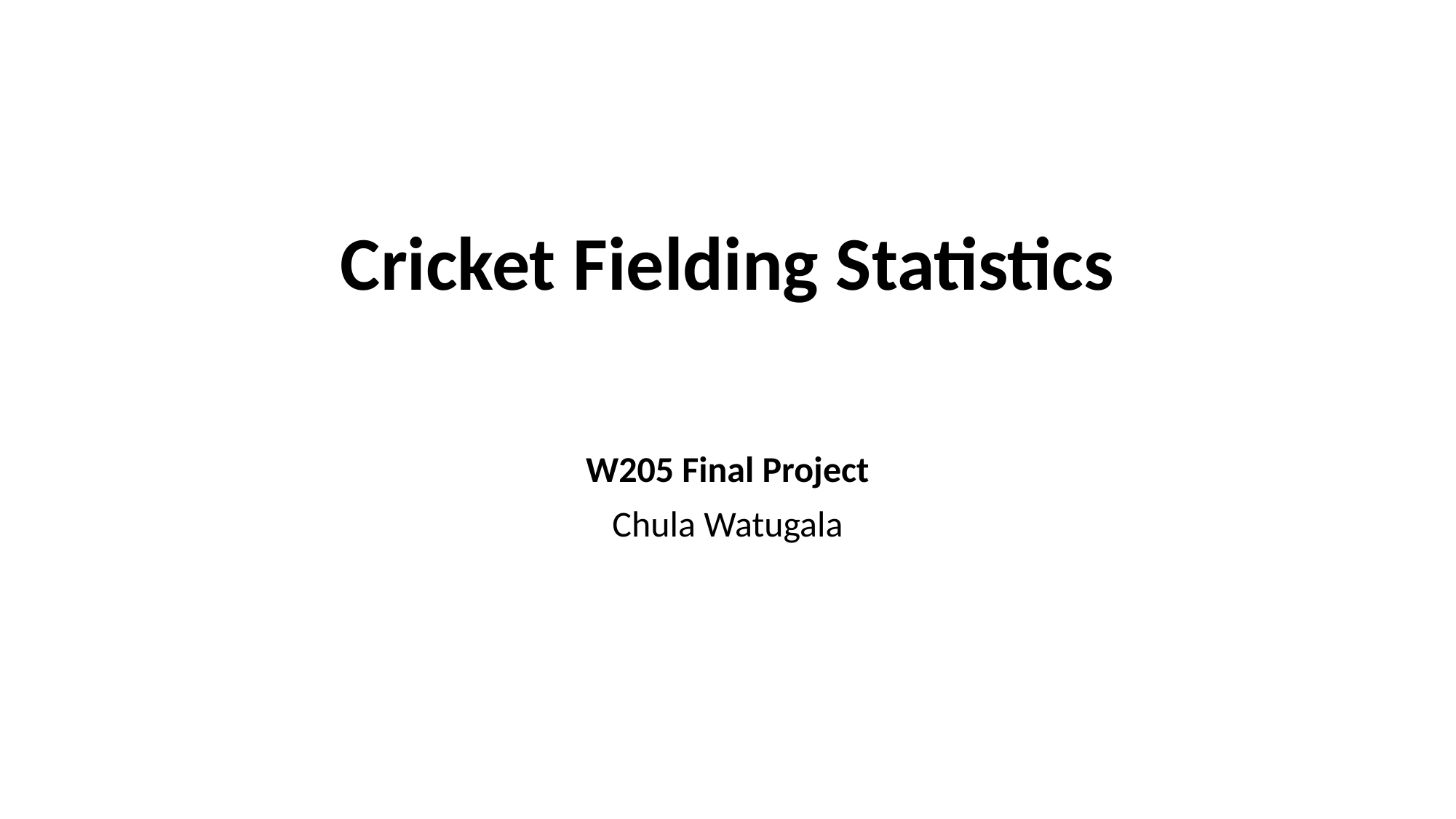

# Cricket Fielding Statistics
W205 Final Project
Chula Watugala